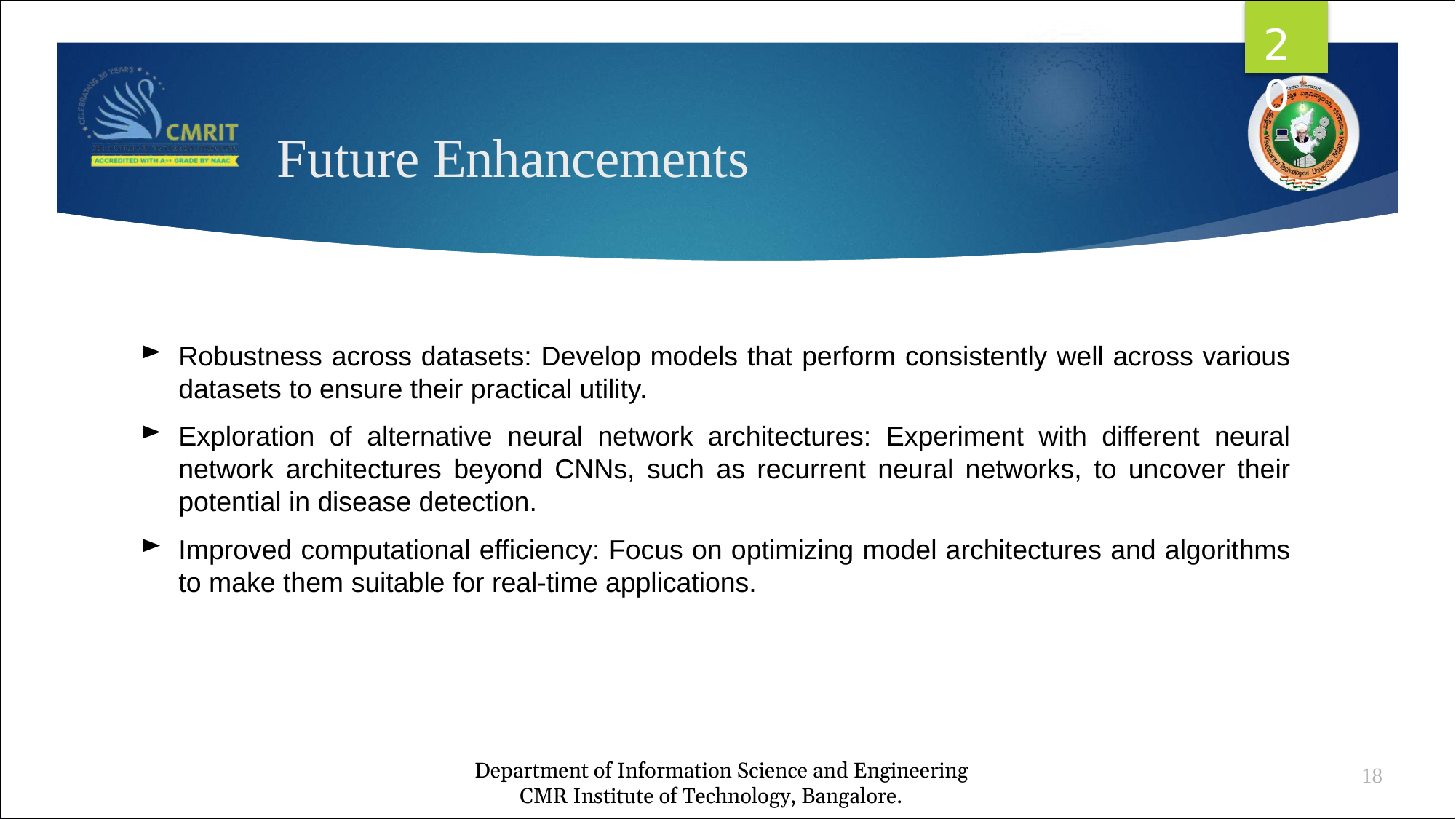

20
# Future Enhancements
Robustness across datasets: Develop models that perform consistently well across various datasets to ensure their practical utility.
Exploration of alternative neural network architectures: Experiment with different neural network architectures beyond CNNs, such as recurrent neural networks, to uncover their potential in disease detection.
Improved computational efficiency: Focus on optimizing model architectures and algorithms to make them suitable for real-time applications.
Department of Information Science and Engineering CMR Institute of Technology, Bangalore.
18